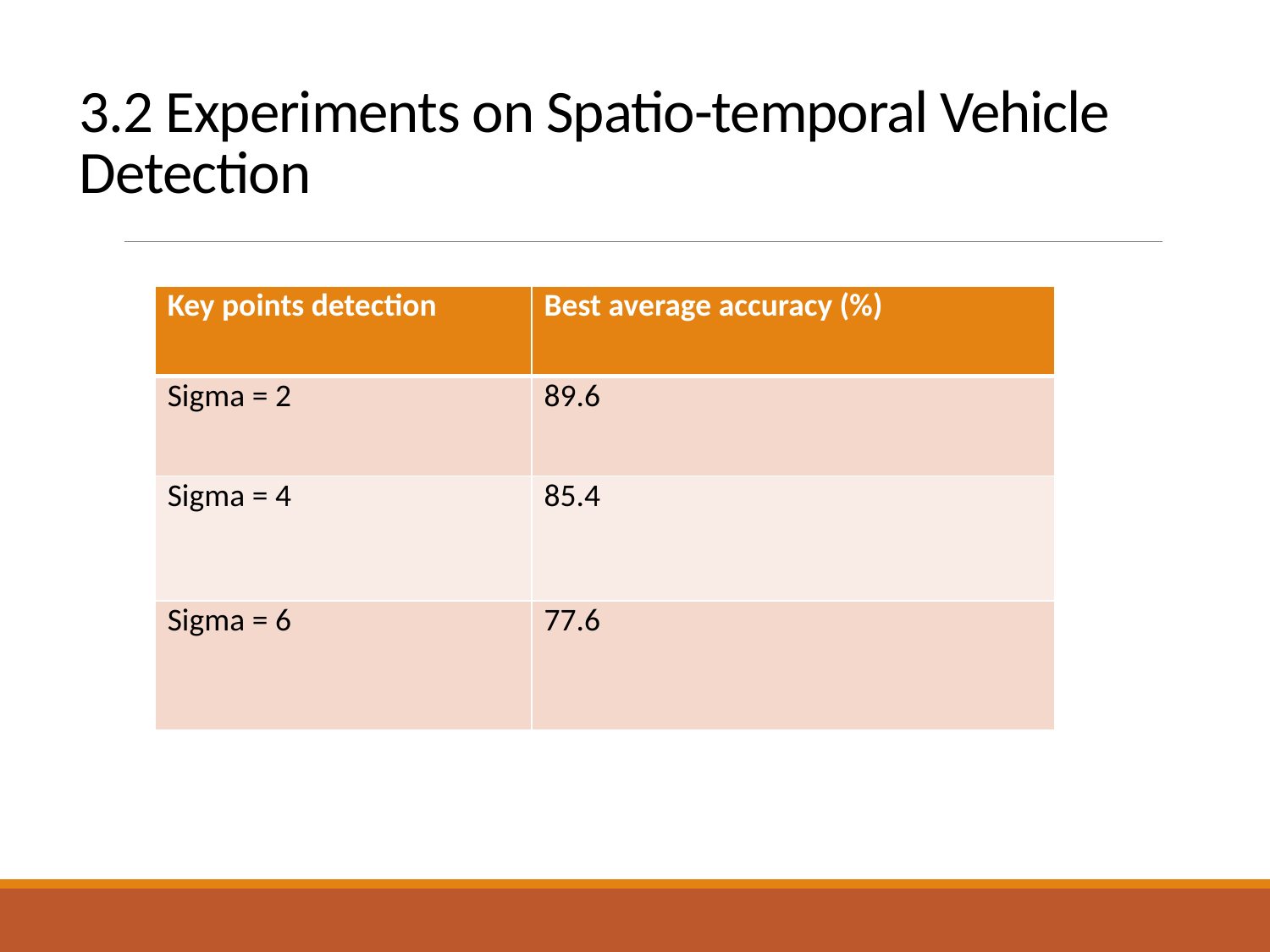

# 3.2 Experiments on Spatio-temporal Vehicle Detection
| Key points detection | Best average accuracy (%) |
| --- | --- |
| Sigma = 2 | 89.6 |
| Sigma = 4 | 85.4 |
| Sigma = 6 | 77.6 |